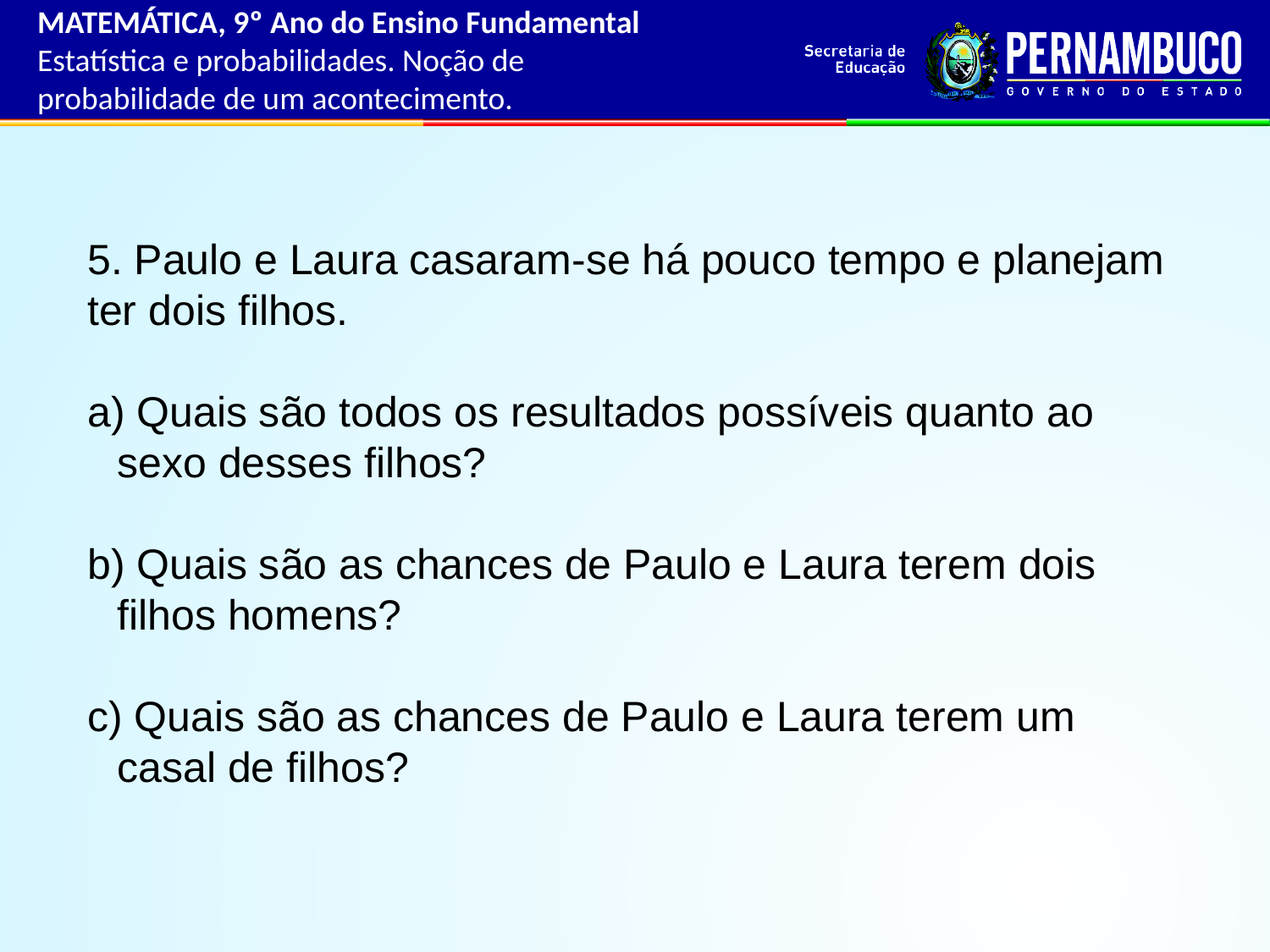

MATEMÁTICA, 9º Ano do Ensino Fundamental
Estatística e probabilidades. Noção de probabilidade de um acontecimento.
5. Paulo e Laura casaram-se há pouco tempo e planejam ter dois filhos.

 Quais são todos os resultados possíveis quanto ao sexo desses filhos?

 Quais são as chances de Paulo e Laura terem dois filhos homens?

 Quais são as chances de Paulo e Laura terem um casal de filhos?